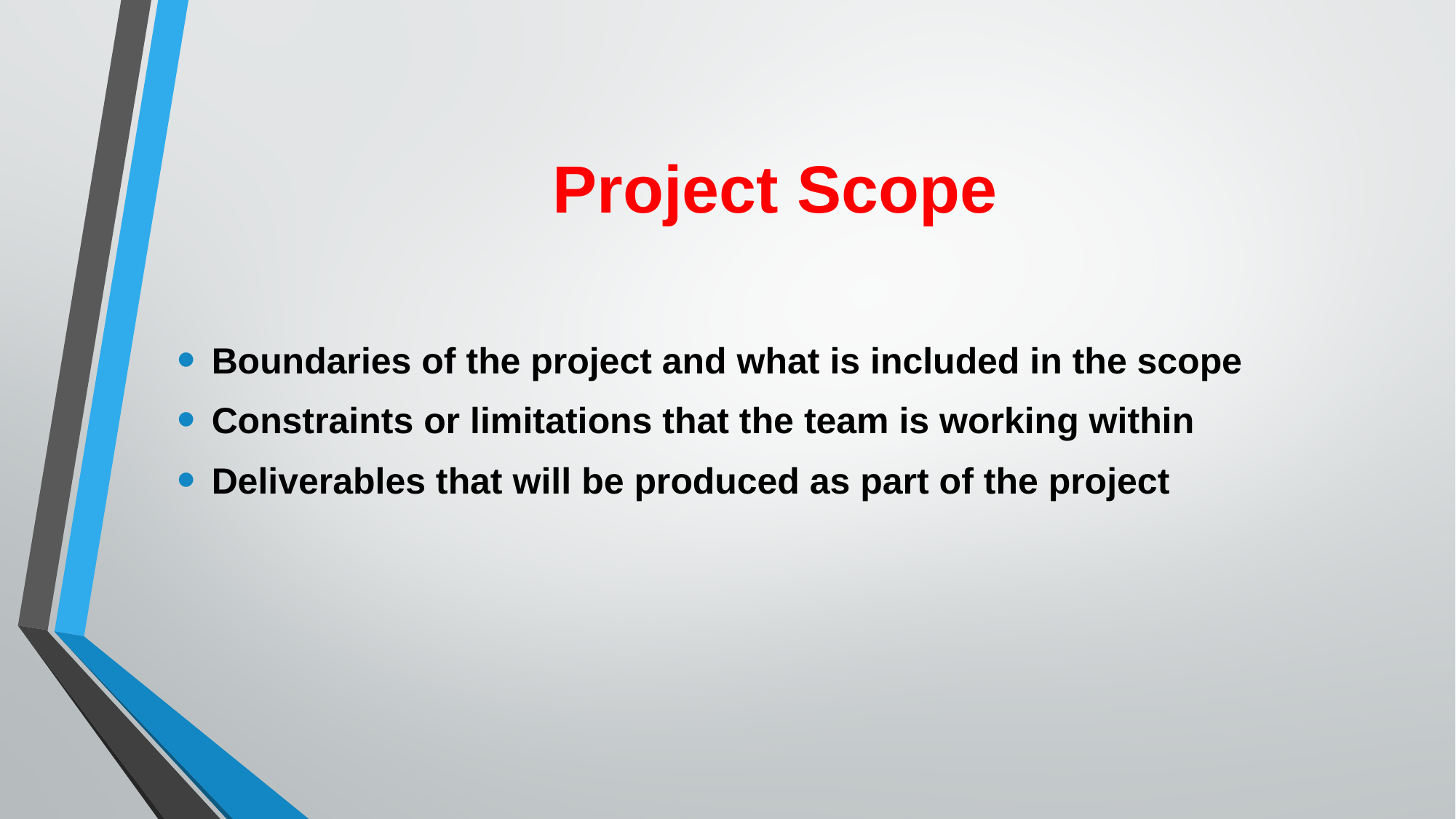

# Project Scope
Boundaries of the project and what is included in the scope
Constraints or limitations that the team is working within
Deliverables that will be produced as part of the project